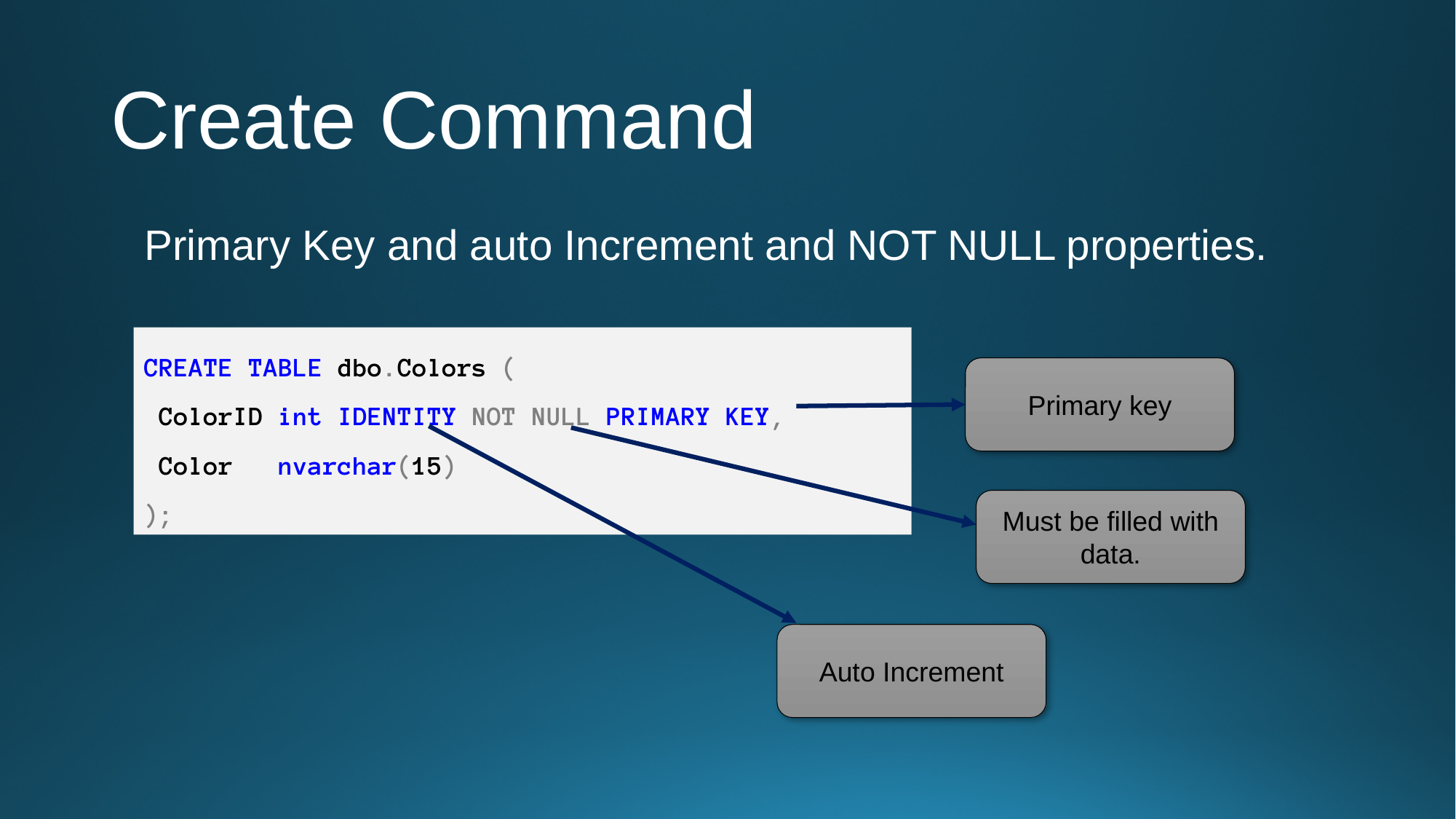

# Create Command
Primary Key and auto Increment and NOT NULL properties.
CREATE TABLE dbo.Colors (
 ColorID int IDENTITY NOT NULL PRIMARY KEY,
 Color   nvarchar(15)
);
Primary key
Must be filled with data.
Auto Increment